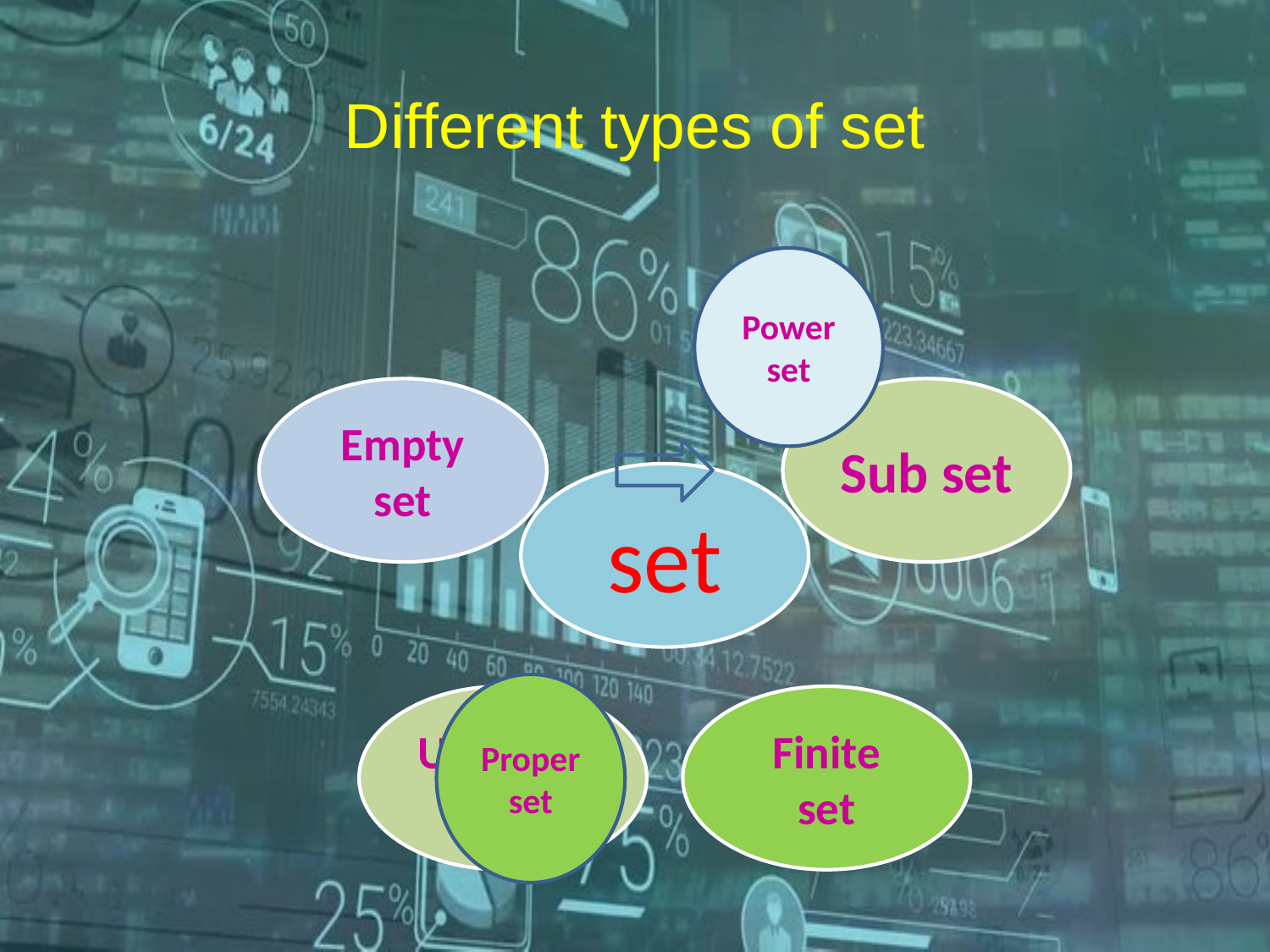

# Different types of set
set
Sub set
Finite set
Empty set
Power set
Proper set